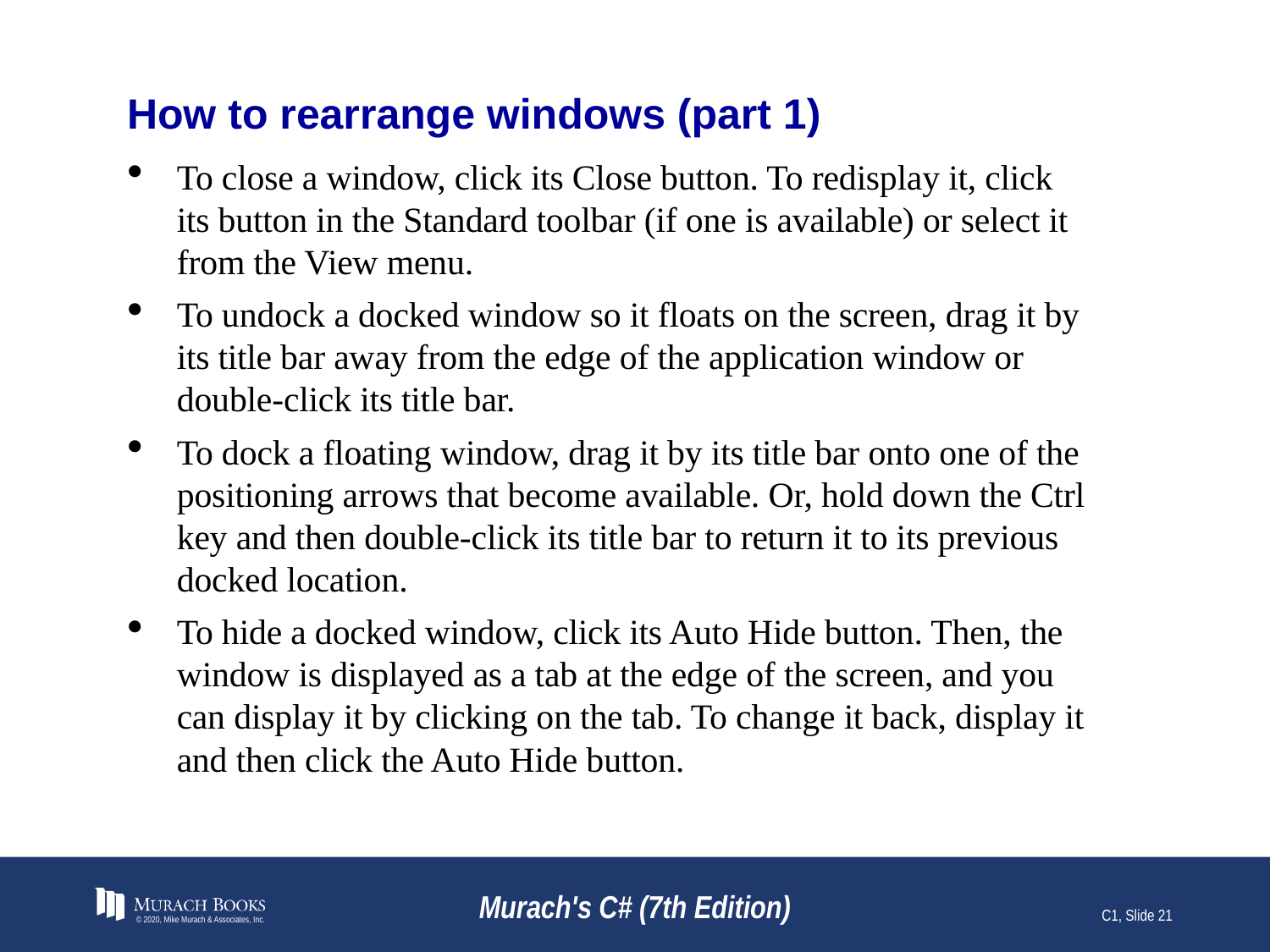

# How to rearrange windows (part 1)
To close a window, click its Close button. To redisplay it, click its button in the Standard toolbar (if one is available) or select it from the View menu.
To undock a docked window so it floats on the screen, drag it by its title bar away from the edge of the application window or double-click its title bar.
To dock a floating window, drag it by its title bar onto one of the positioning arrows that become available. Or, hold down the Ctrl key and then double-click its title bar to return it to its previous docked location.
To hide a docked window, click its Auto Hide button. Then, the window is displayed as a tab at the edge of the screen, and you can display it by clicking on the tab. To change it back, display it and then click the Auto Hide button.

© 2020, Mike Murach & Associates, Inc.
Murach's C# (7th Edition)

C1, Slide 21